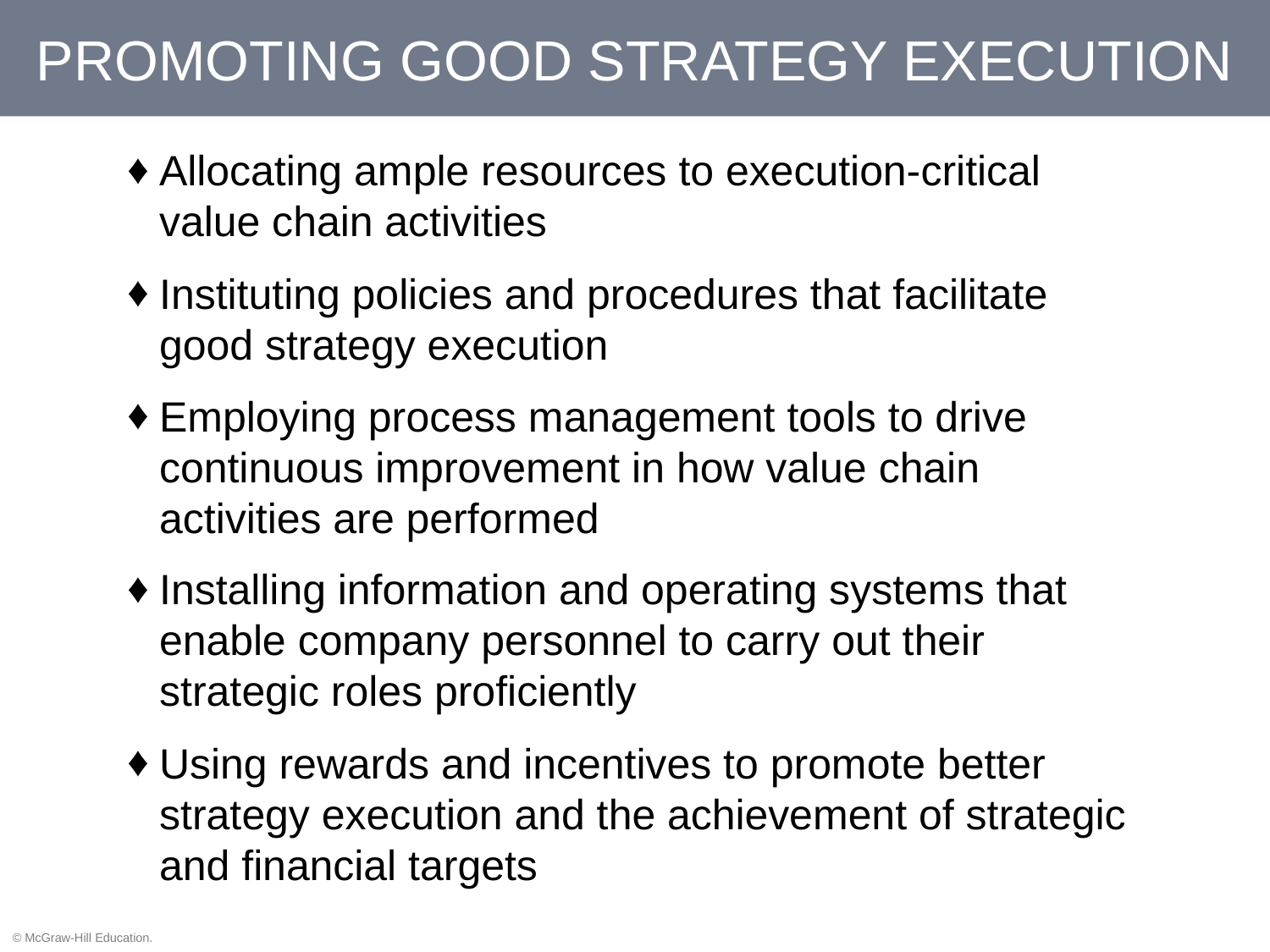

# PROMOTING GOOD STRATEGY EXECUTION
Allocating ample resources to execution-critical value chain activities
Instituting policies and procedures that facilitate good strategy execution
Employing process management tools to drive continuous improvement in how value chain activities are performed
Installing information and operating systems that enable company personnel to carry out their strategic roles proficiently
Using rewards and incentives to promote better strategy execution and the achievement of strategic and financial targets